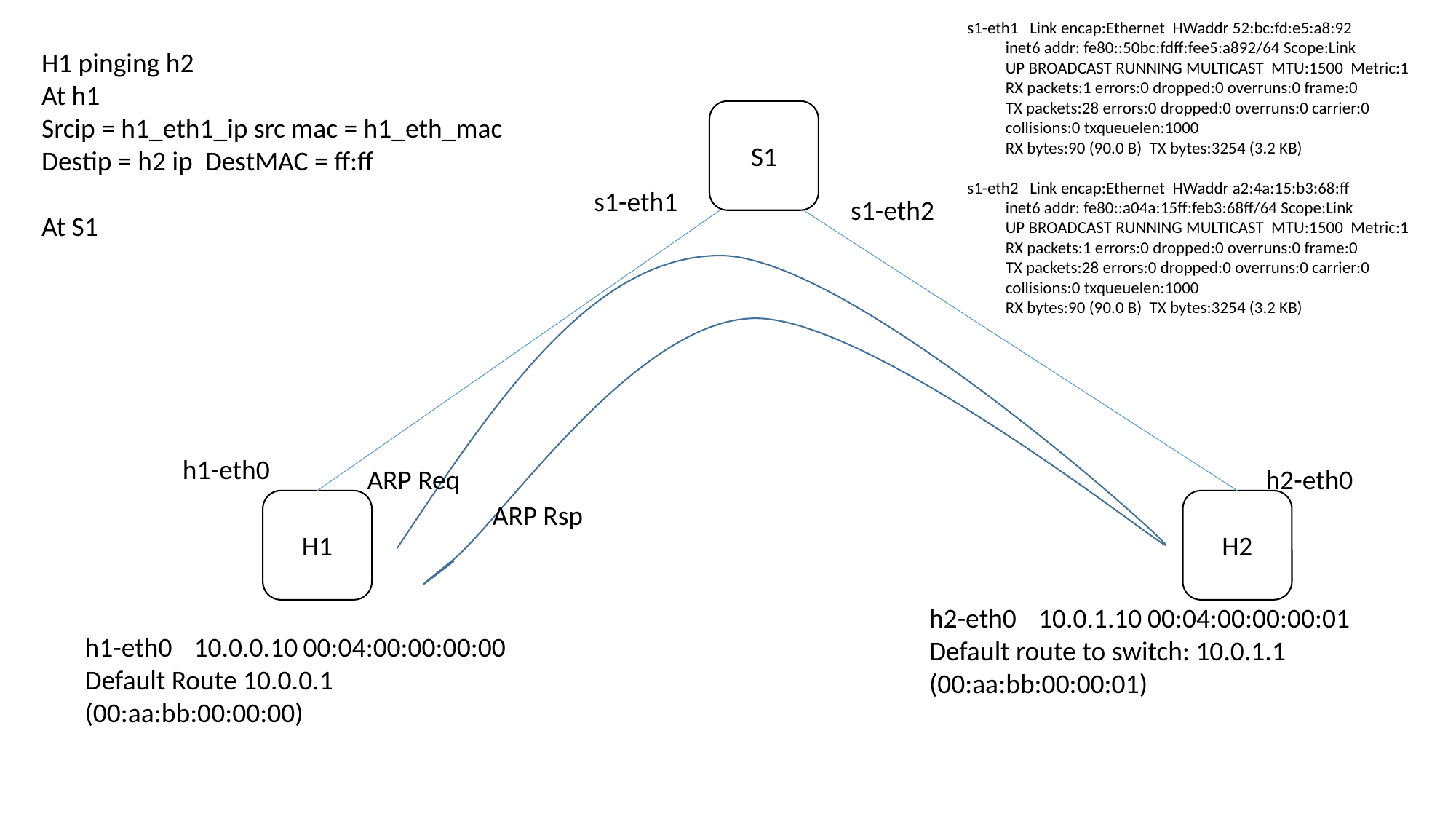

s1-eth1   Link encap:Ethernet  HWaddr 52:bc:fd:e5:a8:92
          inet6 addr: fe80::50bc:fdff:fee5:a892/64 Scope:Link
          UP BROADCAST RUNNING MULTICAST  MTU:1500  Metric:1
          RX packets:1 errors:0 dropped:0 overruns:0 frame:0
          TX packets:28 errors:0 dropped:0 overruns:0 carrier:0
          collisions:0 txqueuelen:1000
          RX bytes:90 (90.0 B)  TX bytes:3254 (3.2 KB)

s1-eth2   Link encap:Ethernet  HWaddr a2:4a:15:b3:68:ff
          inet6 addr: fe80::a04a:15ff:feb3:68ff/64 Scope:Link
          UP BROADCAST RUNNING MULTICAST  MTU:1500  Metric:1
          RX packets:1 errors:0 dropped:0 overruns:0 frame:0
          TX packets:28 errors:0 dropped:0 overruns:0 carrier:0
          collisions:0 txqueuelen:1000
          RX bytes:90 (90.0 B)  TX bytes:3254 (3.2 KB)

H1 pinging h2
At h1
Srcip = h1_eth1_ip src mac = h1_eth_mac
Destip = h2 ip  DestMAC = ff:ff

At S1

S1
s1-eth1
s1-eth2

h1-eth0
ARP Req
h2-eth0
H1
H2
ARP Rsp
h2-eth0	10.0.1.10	00:04:00:00:00:01
Default route to switch: 10.0.1.1 (00:aa:bb:00:00:01)

h1-eth0	10.0.0.10	00:04:00:00:00:00
Default Route 10.0.0.1 (00:aa:bb:00:00:00)